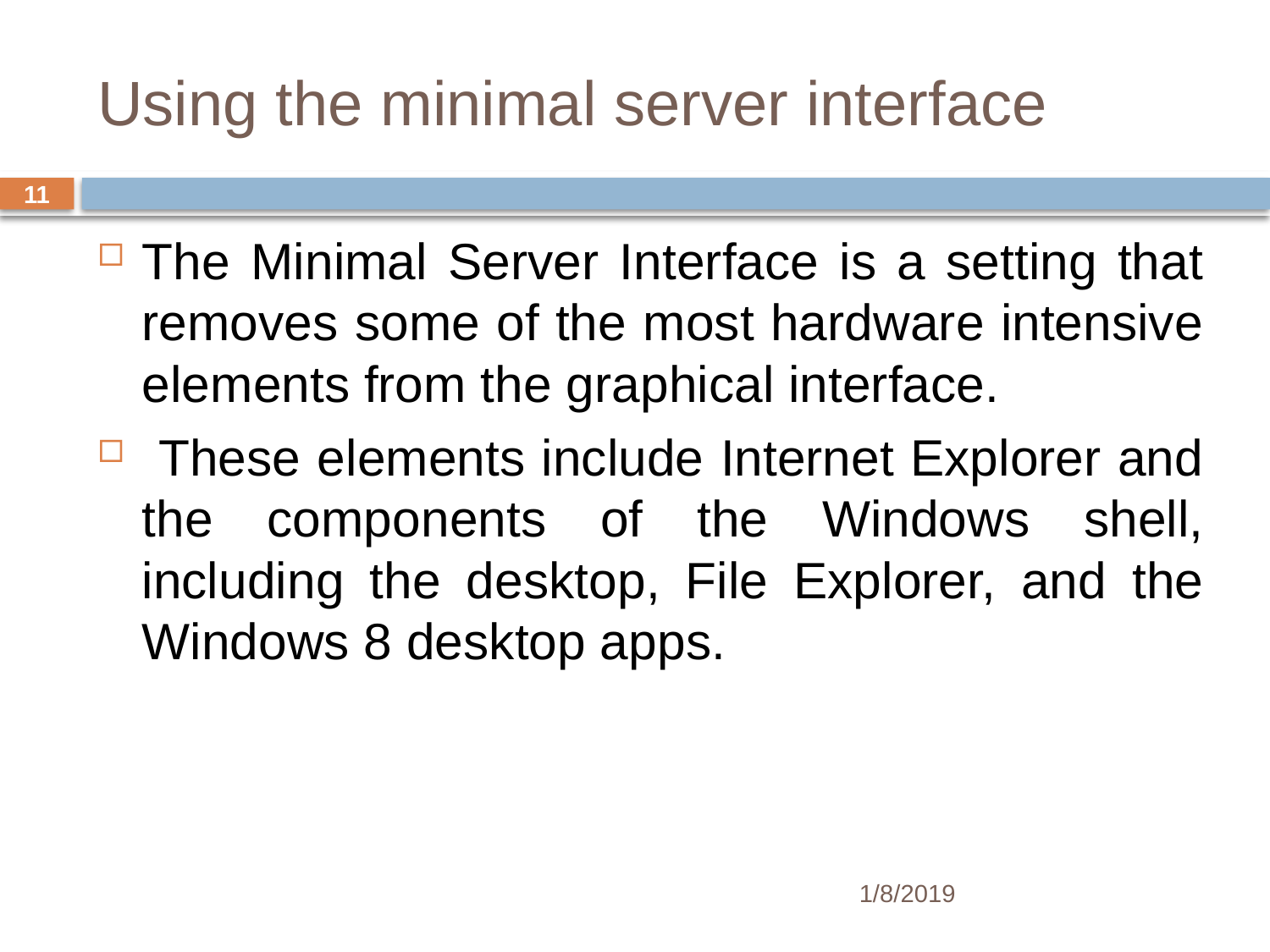

# Using the minimal server interface
11
The Minimal Server Interface is a setting that removes some of the most hardware intensive elements from the graphical interface.
 These elements include Internet Explorer and the components of the Windows shell, including the desktop, File Explorer, and the Windows 8 desktop apps.
1/8/2019